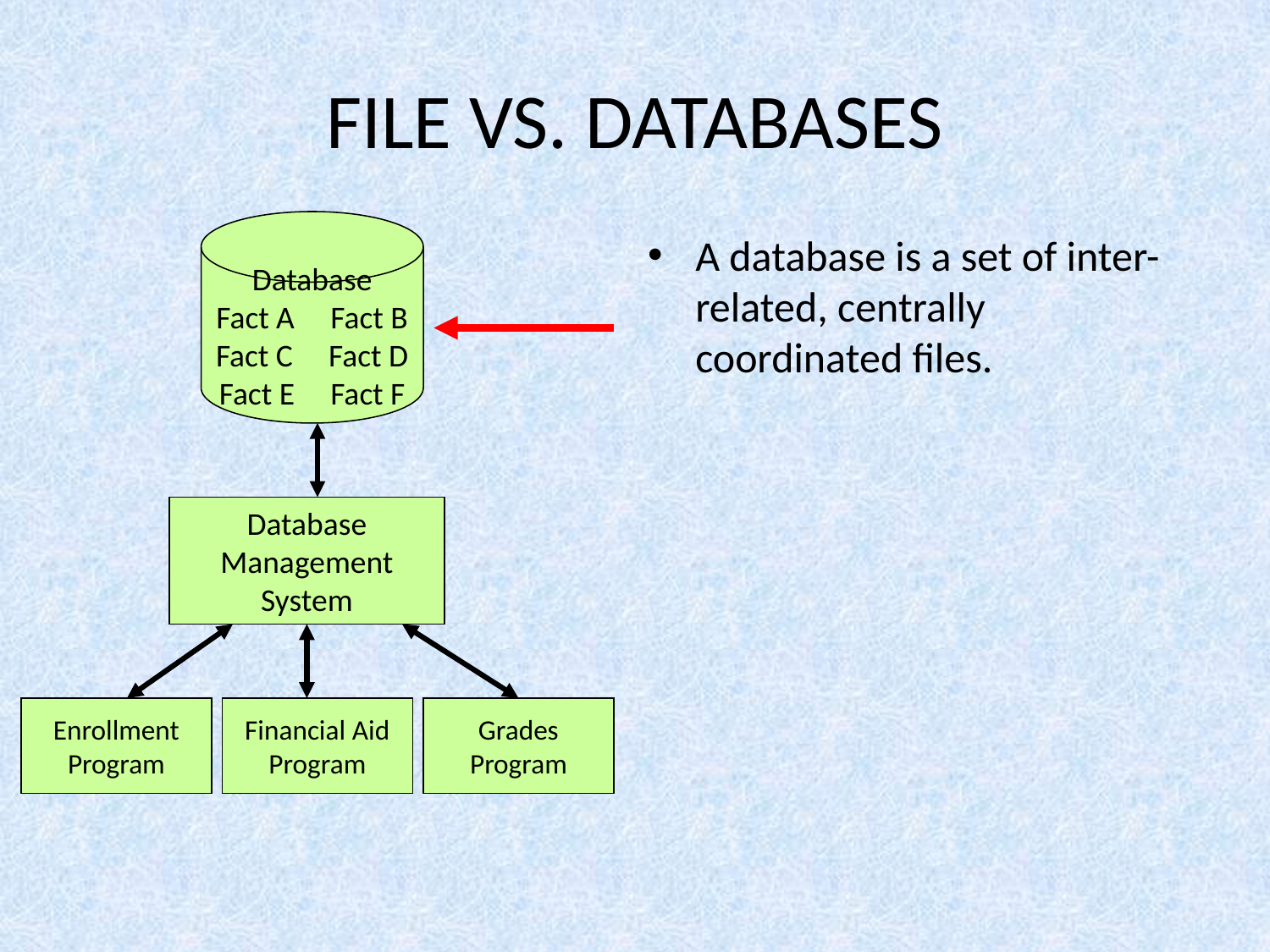

# FILE VS. DATABASES
Database
Fact A     Fact B
Fact C     Fact D
Fact E     Fact F
A database is a set of inter-related, centrally coordinated files.
Database
Management
System
Enrollment
Program
Financial Aid
Program
Grades
Program